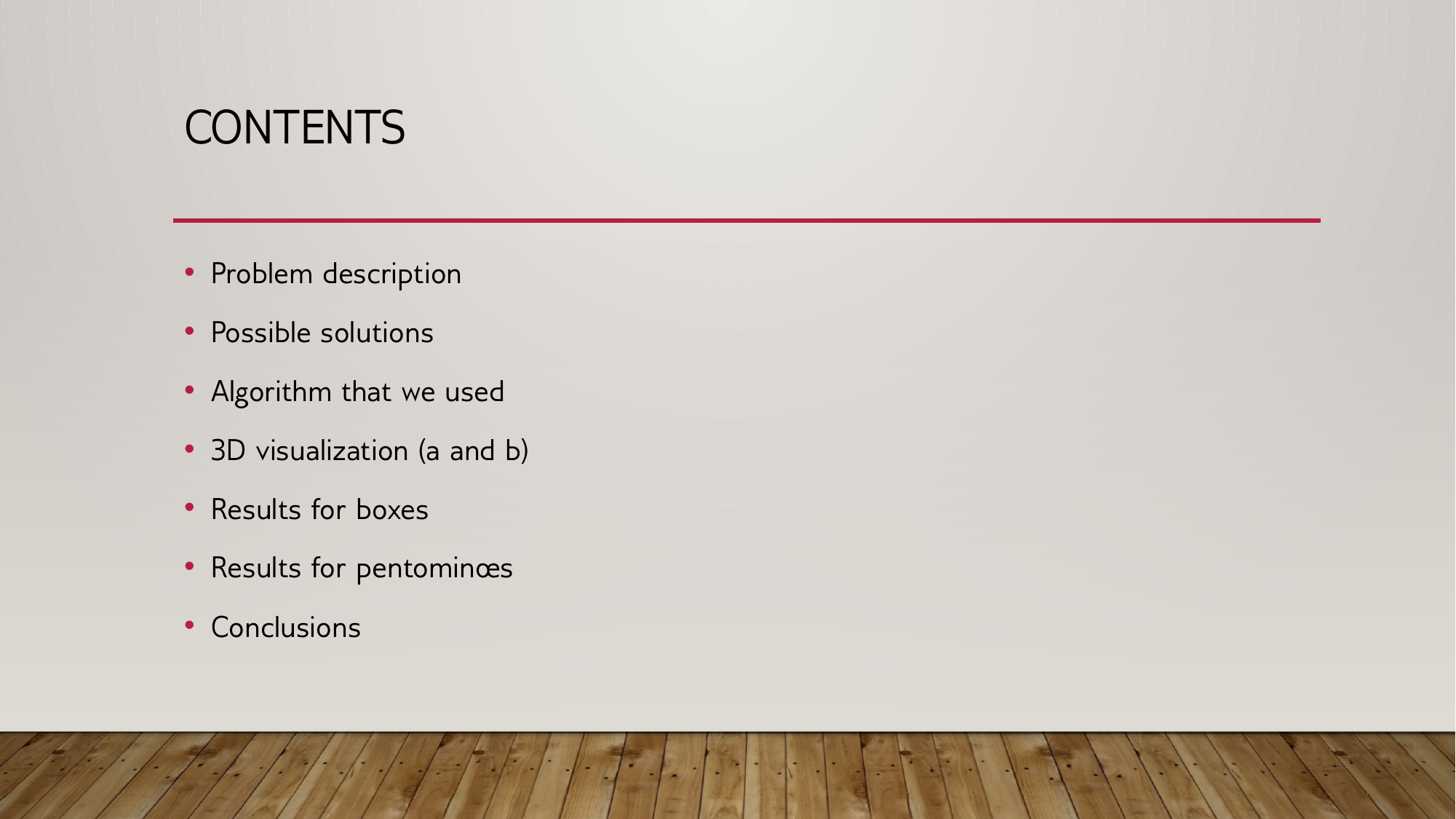

# contents
Problem description
Possible solutions
Algorithm that we used
3D visualization (a and b)
Results for boxes
Results for pentominoes
Conclusions